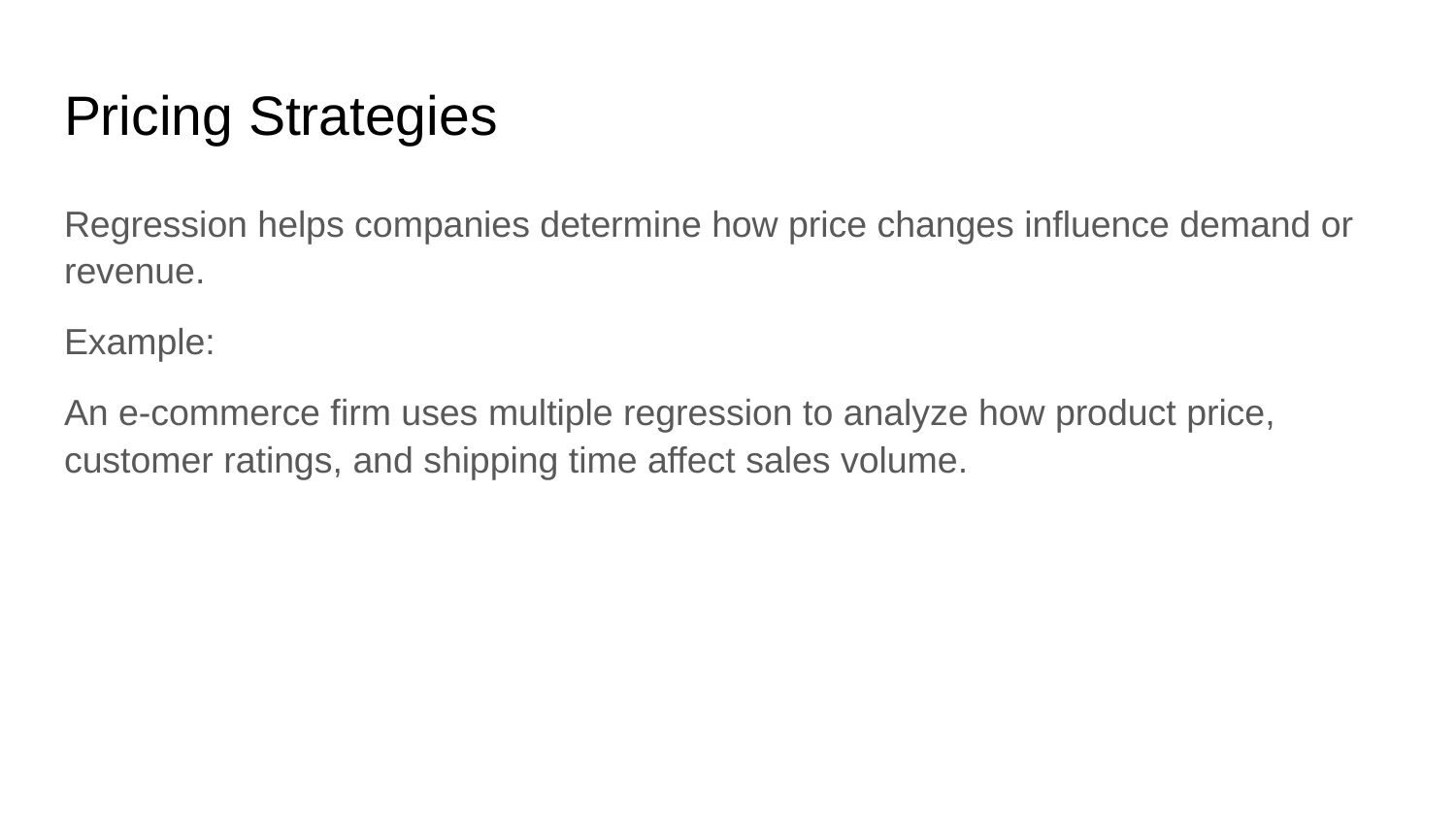

# Pricing Strategies
Regression helps companies determine how price changes influence demand or revenue.
Example:
An e-commerce firm uses multiple regression to analyze how product price, customer ratings, and shipping time affect sales volume.